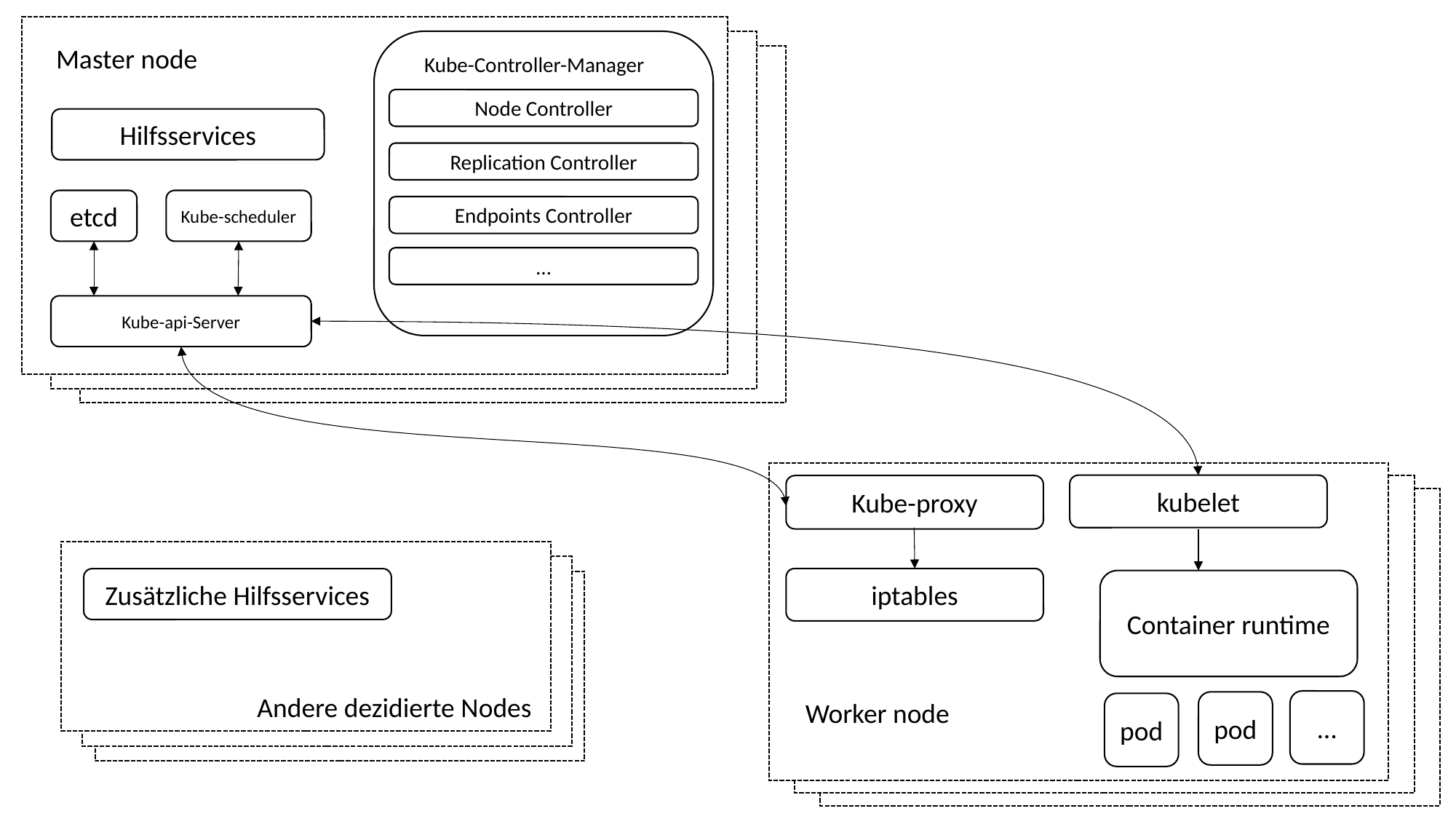

Master node
Kube-Controller-Manager
Node Controller
Hilfsservices
etcd
Kube-scheduler
Kube-api-Server
Replication Controller
Endpoints Controller
…

kubelet
Kube-proxy

iptables
Zusätzliche Hilfsservices
Container runtime
Andere dezidierte Nodes
Worker node
…
pod
pod